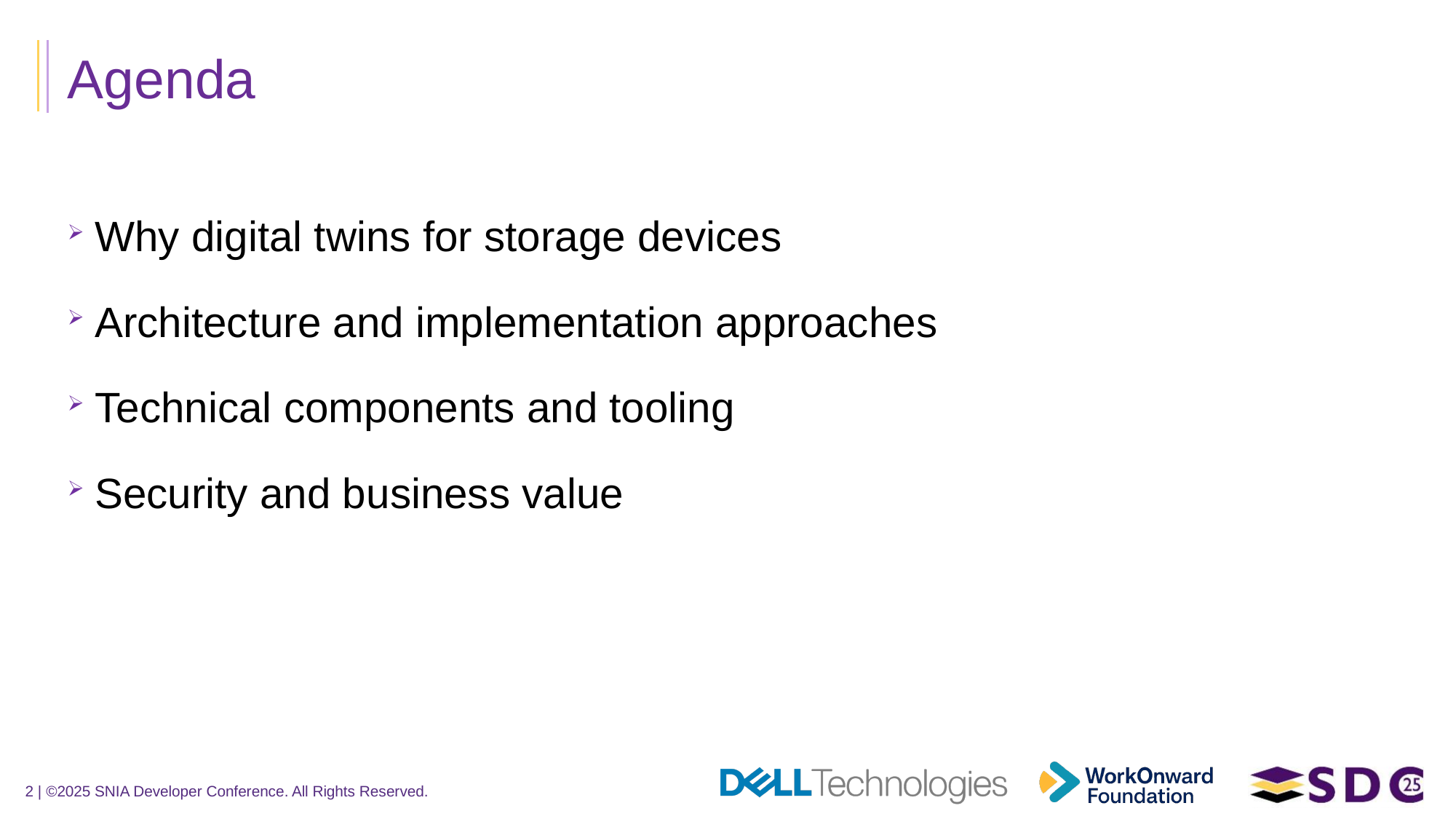

# Agenda
Why digital twins for storage devices
Architecture and implementation approaches
Technical components and tooling
Security and business value